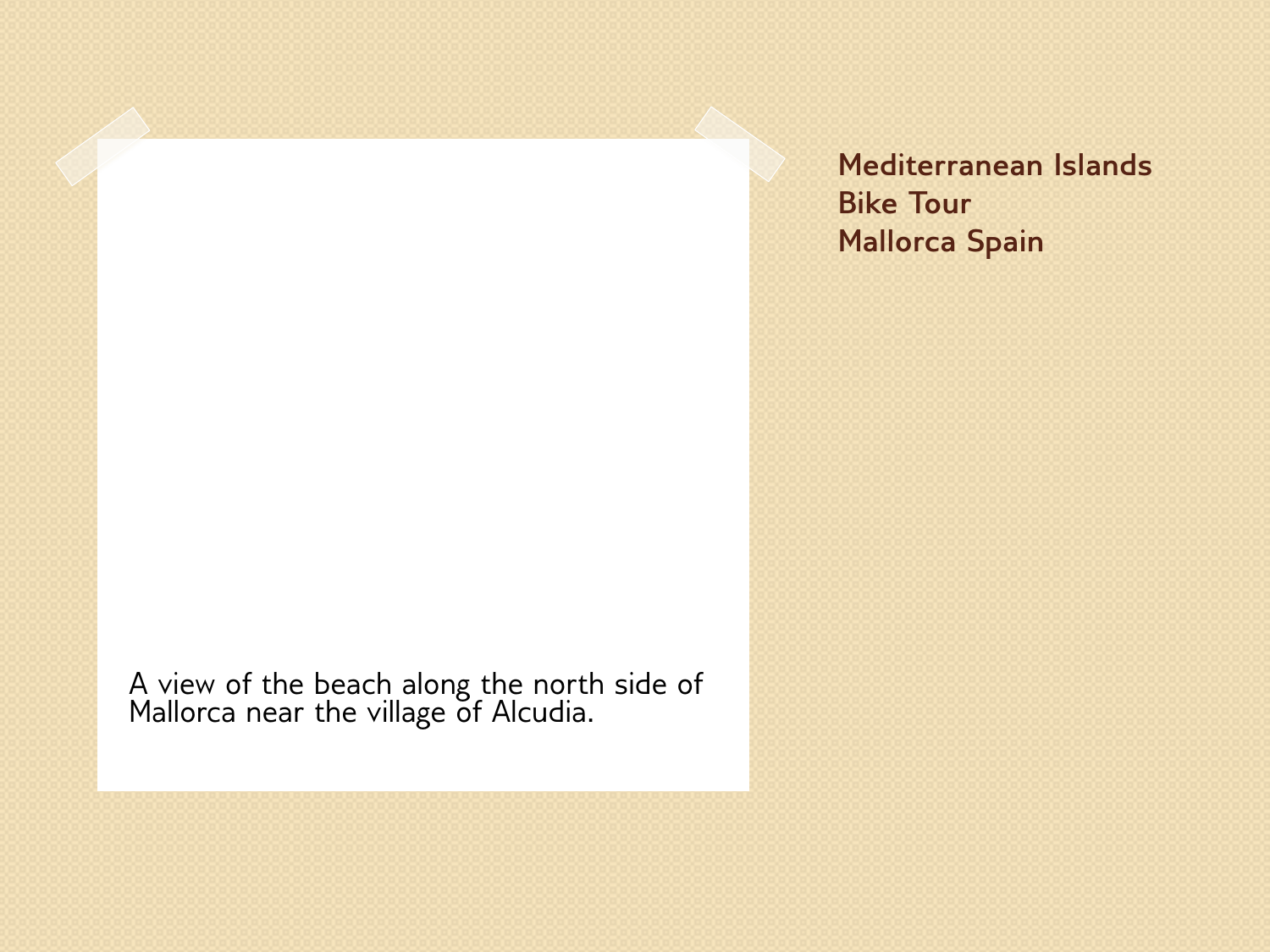

# Mediterranean Islands Bike Tour Mallorca Spain

A view of the beach along the north side of Mallorca near the village of Alcudia.